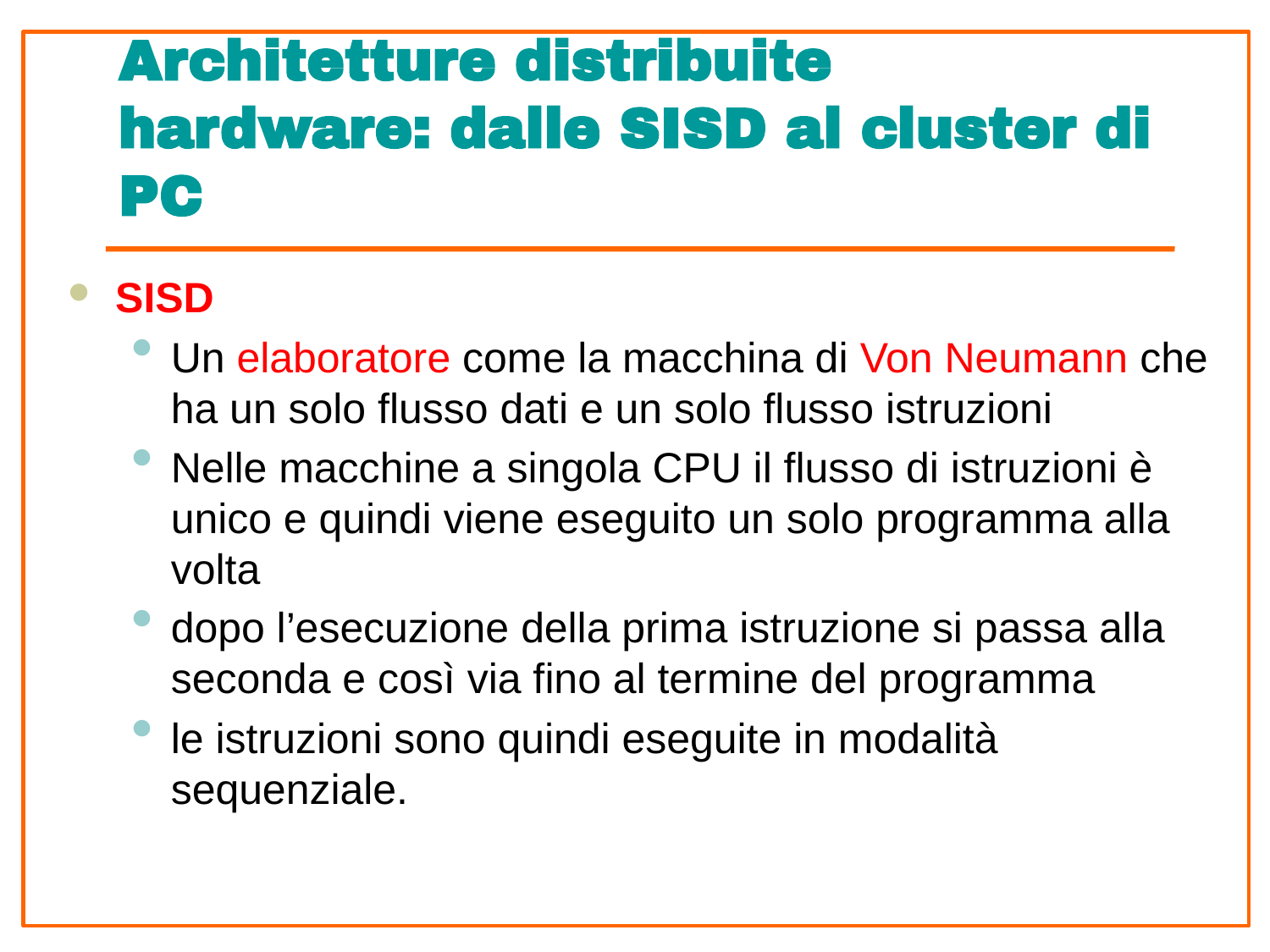

# Architetture distribuite hardware: dalle SISD al cluster di PC
SISD
Un elaboratore come la macchina di Von Neumann che ha un solo flusso dati e un solo flusso istruzioni
Nelle macchine a singola CPU il flusso di istruzioni è unico e quindi viene eseguito un solo programma alla volta
dopo l’esecuzione della prima istruzione si passa alla seconda e così via fino al termine del programma
le istruzioni sono quindi eseguite in modalità sequenziale.